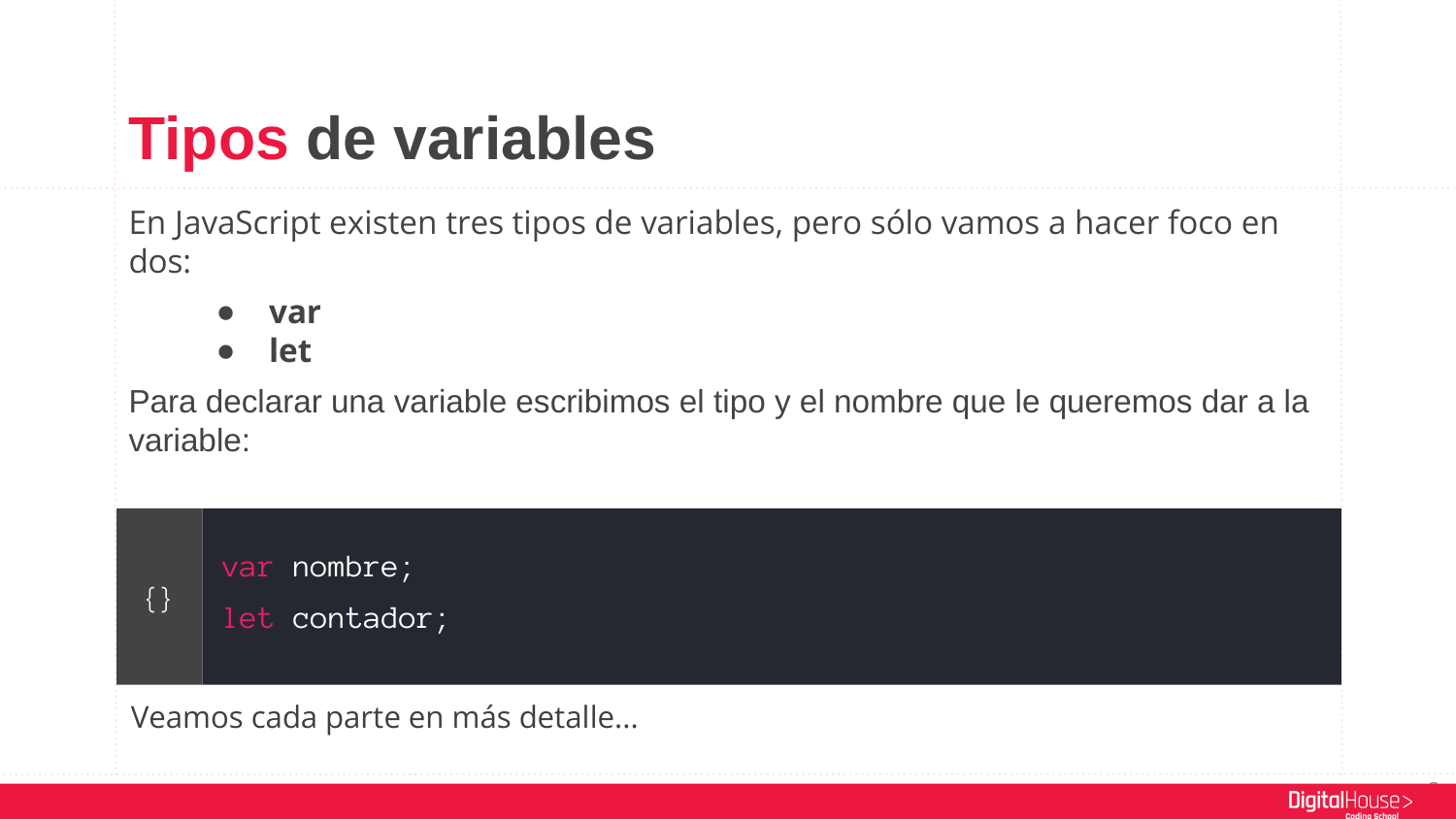

Tipos de variables
En JavaScript existen tres tipos de variables, pero sólo vamos a hacer foco en dos:
var
let
Para declarar una variable escribimos el tipo y el nombre que le queremos dar a la variable:
var nombre;
let contador;
{}
Veamos cada parte en más detalle...